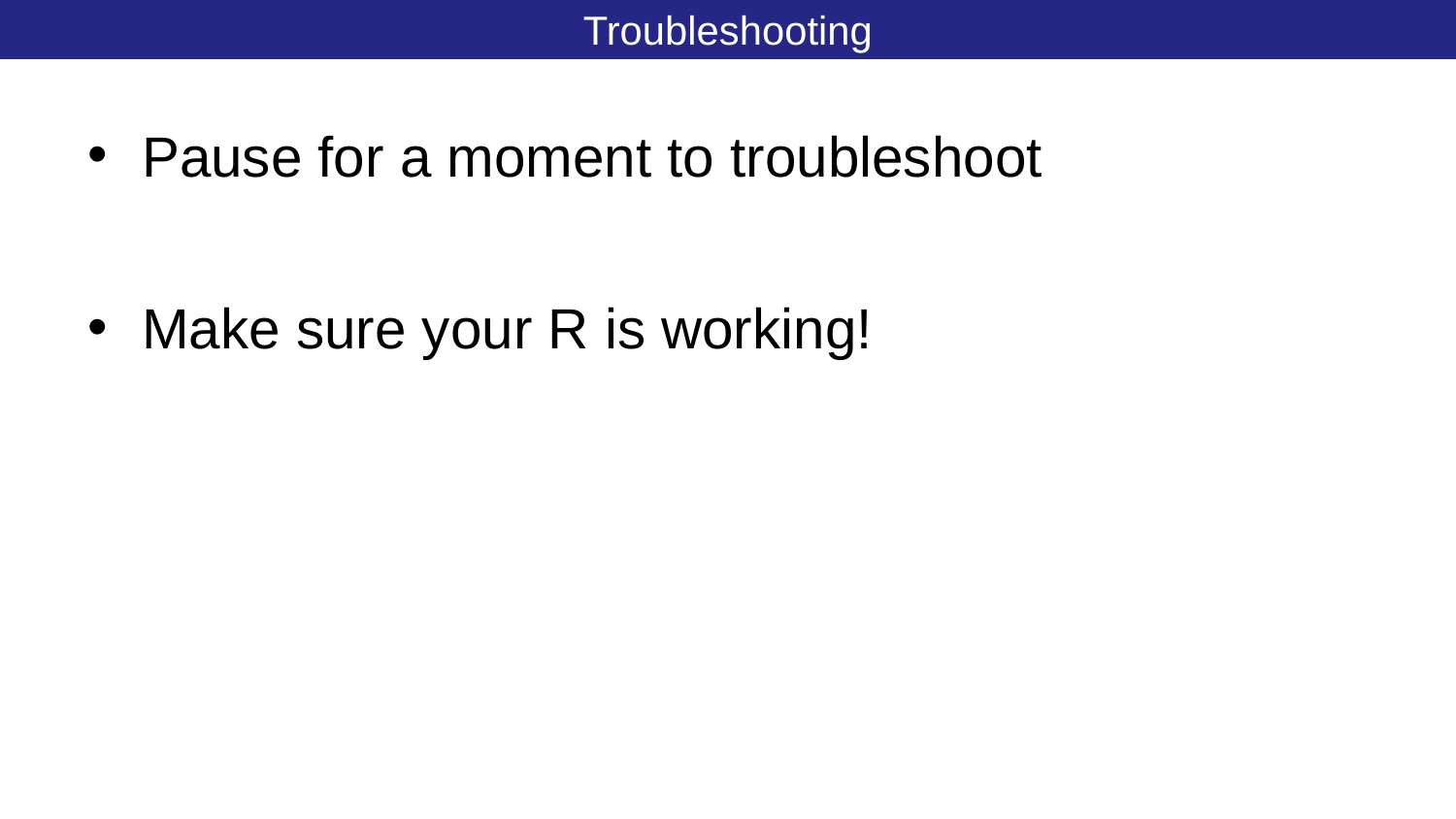

# Troubleshooting
18
Pause for a moment to troubleshoot

Make sure your R is working!